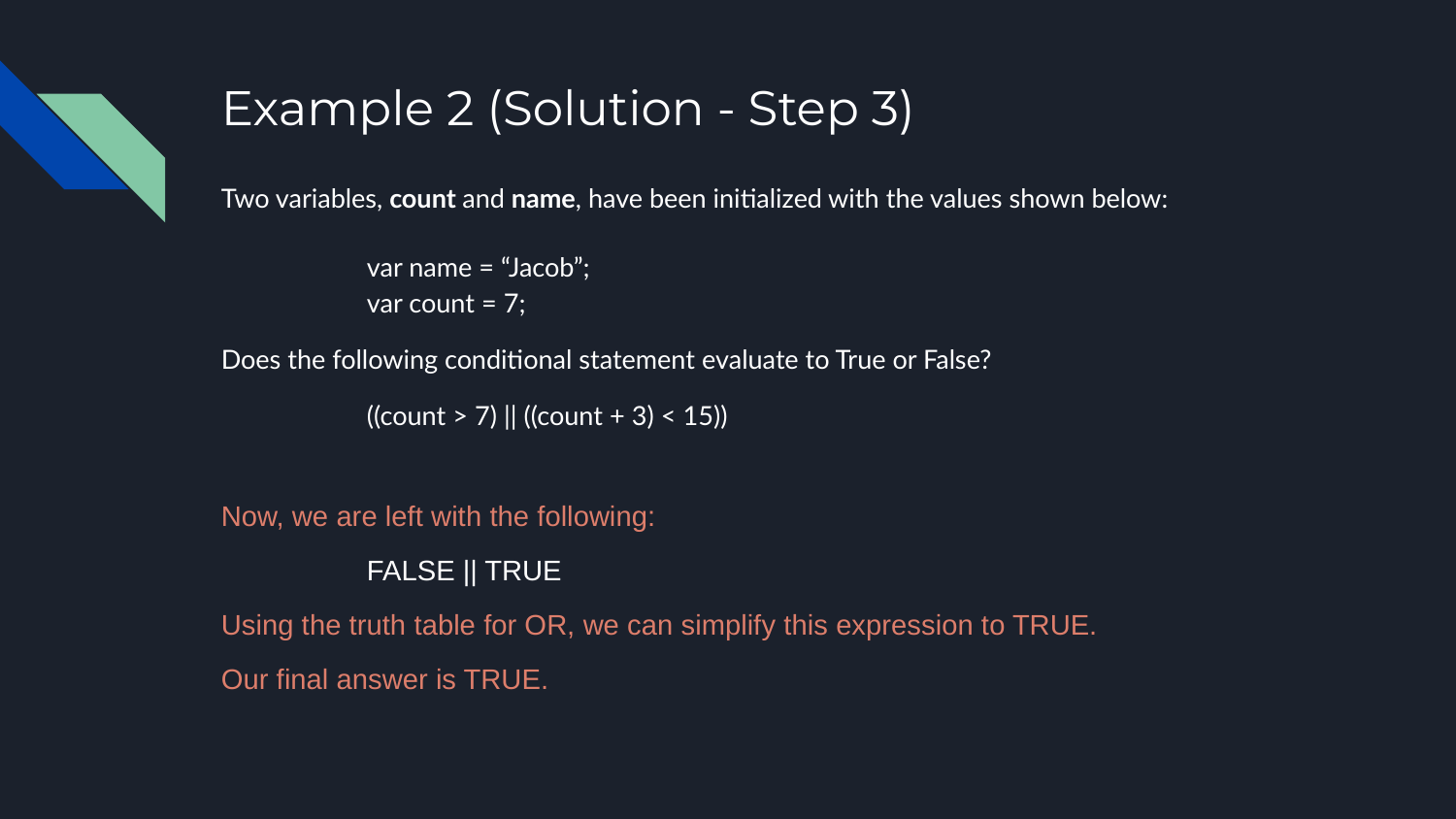

# Example 2 (Solution - Step 3)
Two variables, count and name, have been initialized with the values shown below:
	var name = “Jacob”;
	var count = 7;
Does the following conditional statement evaluate to True or False?
	((count > 7) || ((count + 3) < 15))
Now, we are left with the following:
	FALSE || TRUE
Using the truth table for OR, we can simplify this expression to TRUE.
Our final answer is TRUE.